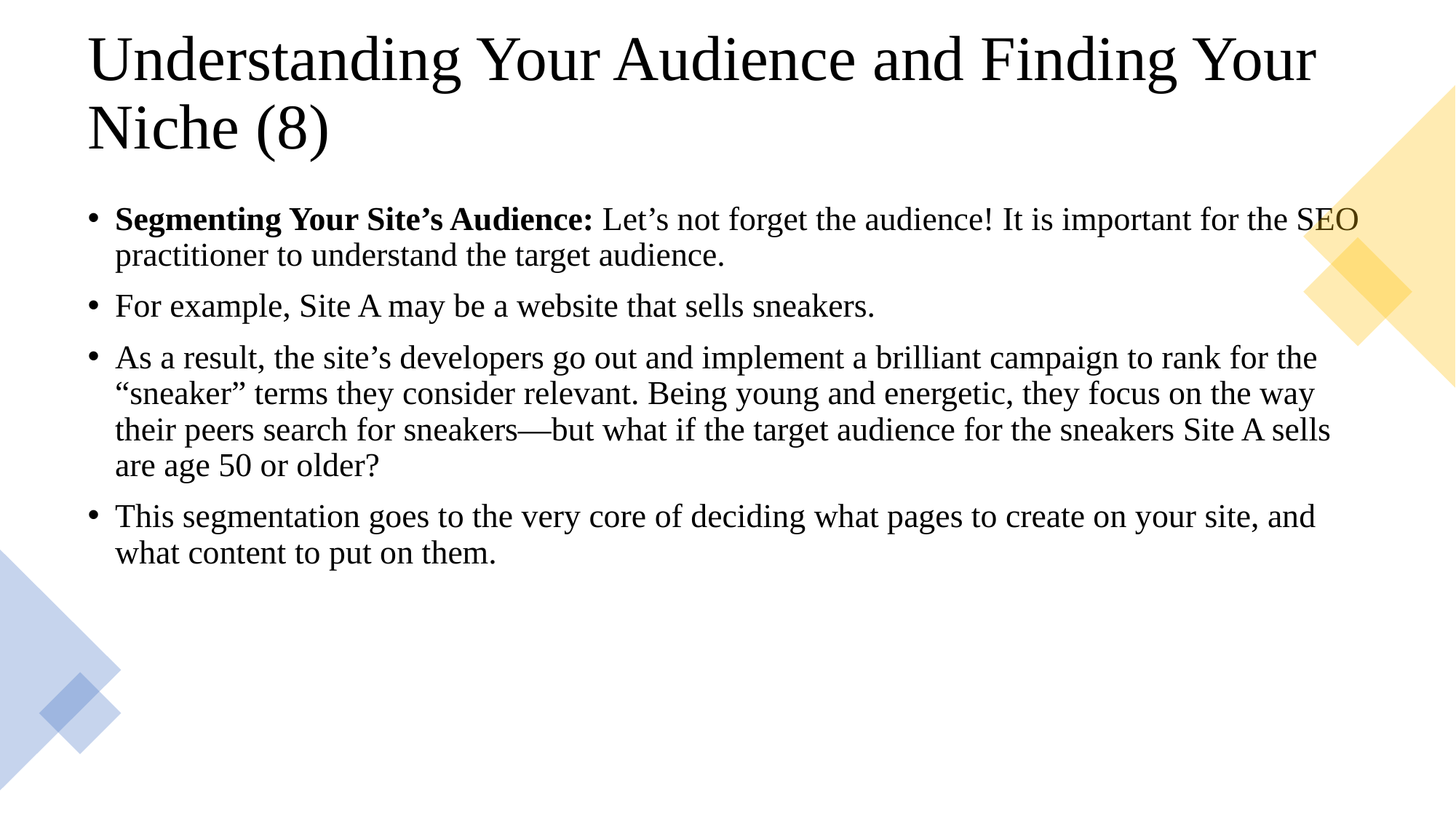

# Understanding Your Audience and Finding Your Niche (8)

Segmenting Your Site’s Audience: Let’s not forget the audience! It is important for the SEO practitioner to understand the target audience.
For example, Site A may be a website that sells sneakers.
As a result, the site’s developers go out and implement a brilliant campaign to rank for the “sneaker” terms they consider relevant. Being young and energetic, they focus on the way their peers search for sneakers—but what if the target audience for the sneakers Site A sells are age 50 or older?
This segmentation goes to the very core of deciding what pages to create on your site, and what content to put on them.